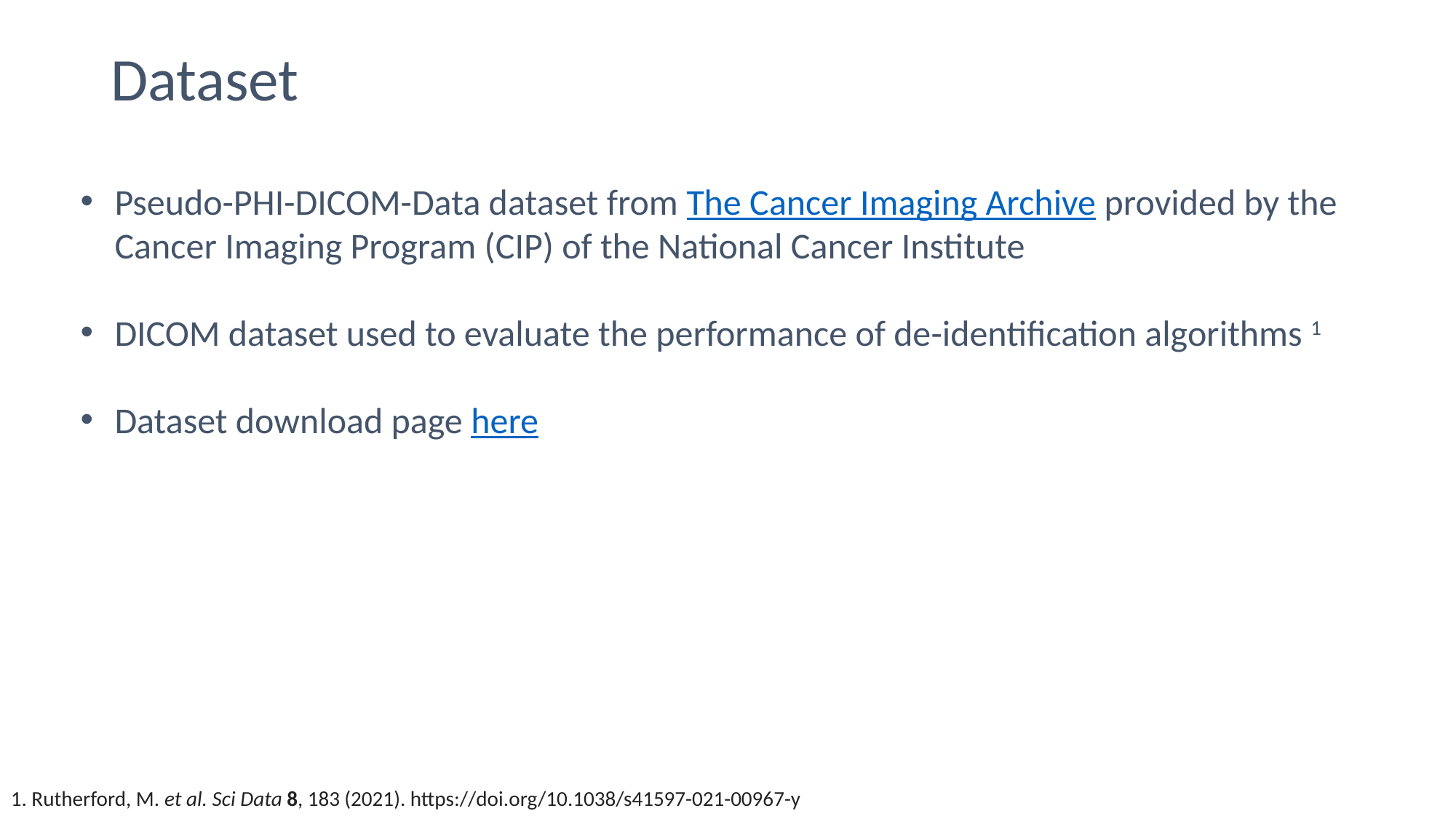

# Dataset
Pseudo-PHI-DICOM-Data dataset from The Cancer Imaging Archive provided by the Cancer Imaging Program (CIP) of the National Cancer Institute

DICOM dataset used to evaluate the performance of de-identification algorithms 1

Dataset download page here

1. Rutherford, M. et al. Sci Data 8, 183 (2021). https://doi.org/10.1038/s41597-021-00967-y